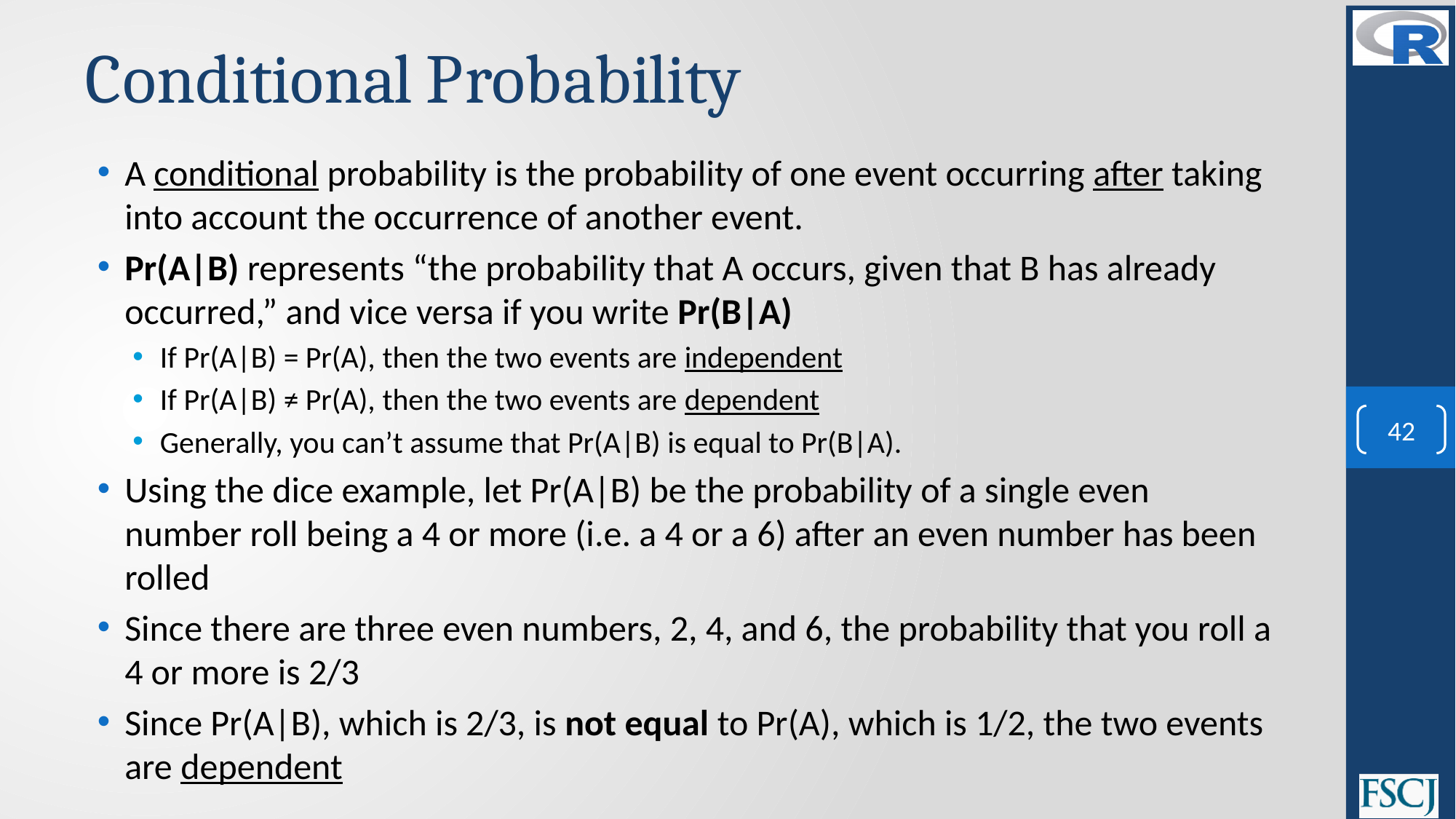

# Conditional Probability
A conditional probability is the probability of one event occurring after taking into account the occurrence of another event.
Pr(A|B) represents “the probability that A occurs, given that B has already occurred,” and vice versa if you write Pr(B|A)
If Pr(A|B) = Pr(A), then the two events are independent
If Pr(A|B) ≠ Pr(A), then the two events are dependent
Generally, you can’t assume that Pr(A|B) is equal to Pr(B|A).
Using the dice example, let Pr(A|B) be the probability of a single even number roll being a 4 or more (i.e. a 4 or a 6) after an even number has been rolled
Since there are three even numbers, 2, 4, and 6, the probability that you roll a 4 or more is 2/3
Since Pr(A|B), which is 2/3, is not equal to Pr(A), which is 1/2, the two events are dependent
42